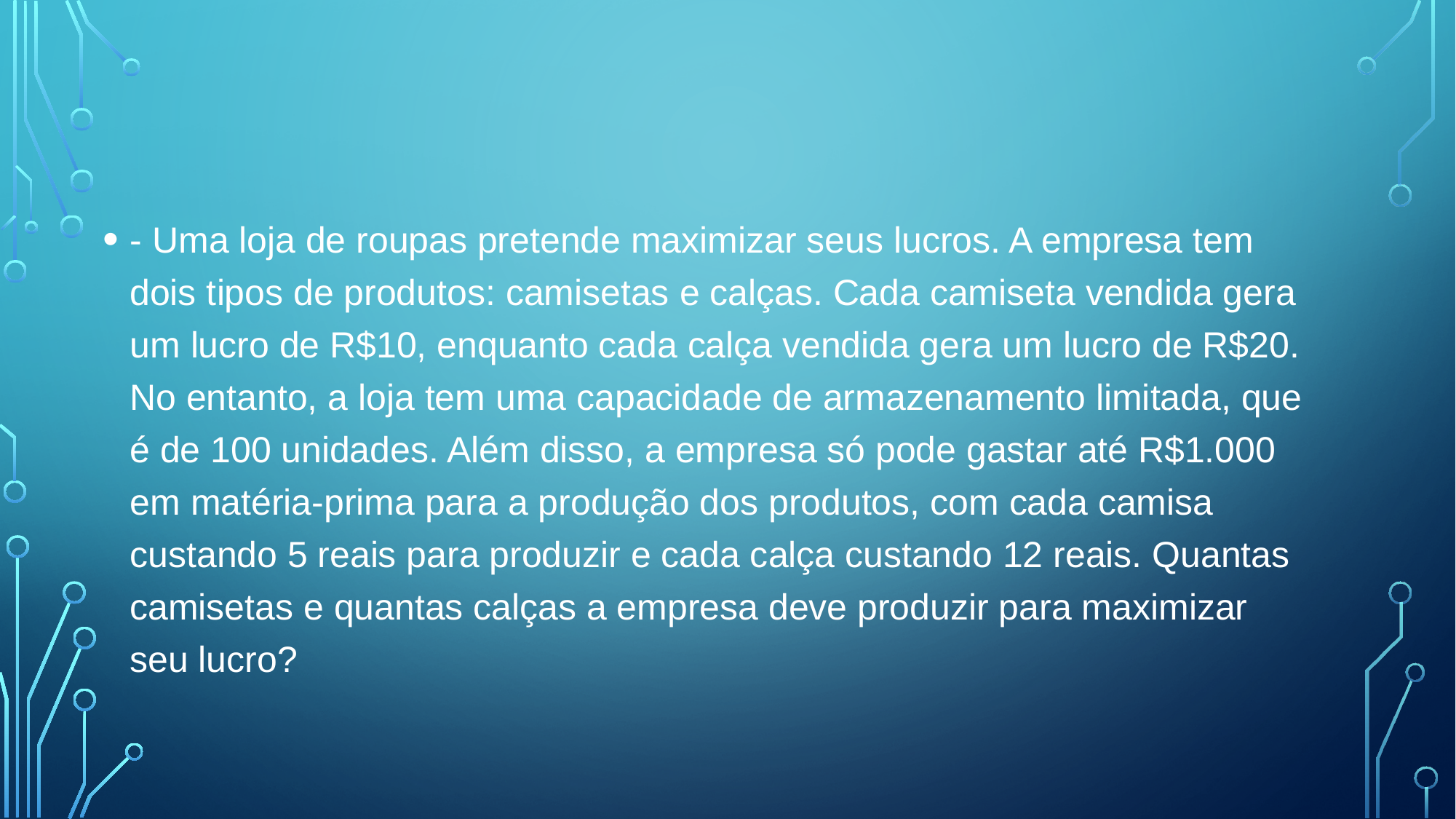

- Uma loja de roupas pretende maximizar seus lucros. A empresa tem dois tipos de produtos: camisetas e calças. Cada camiseta vendida gera um lucro de R$10, enquanto cada calça vendida gera um lucro de R$20. No entanto, a loja tem uma capacidade de armazenamento limitada, que é de 100 unidades. Além disso, a empresa só pode gastar até R$1.000 em matéria-prima para a produção dos produtos, com cada camisa custando 5 reais para produzir e cada calça custando 12 reais. Quantas camisetas e quantas calças a empresa deve produzir para maximizar seu lucro?